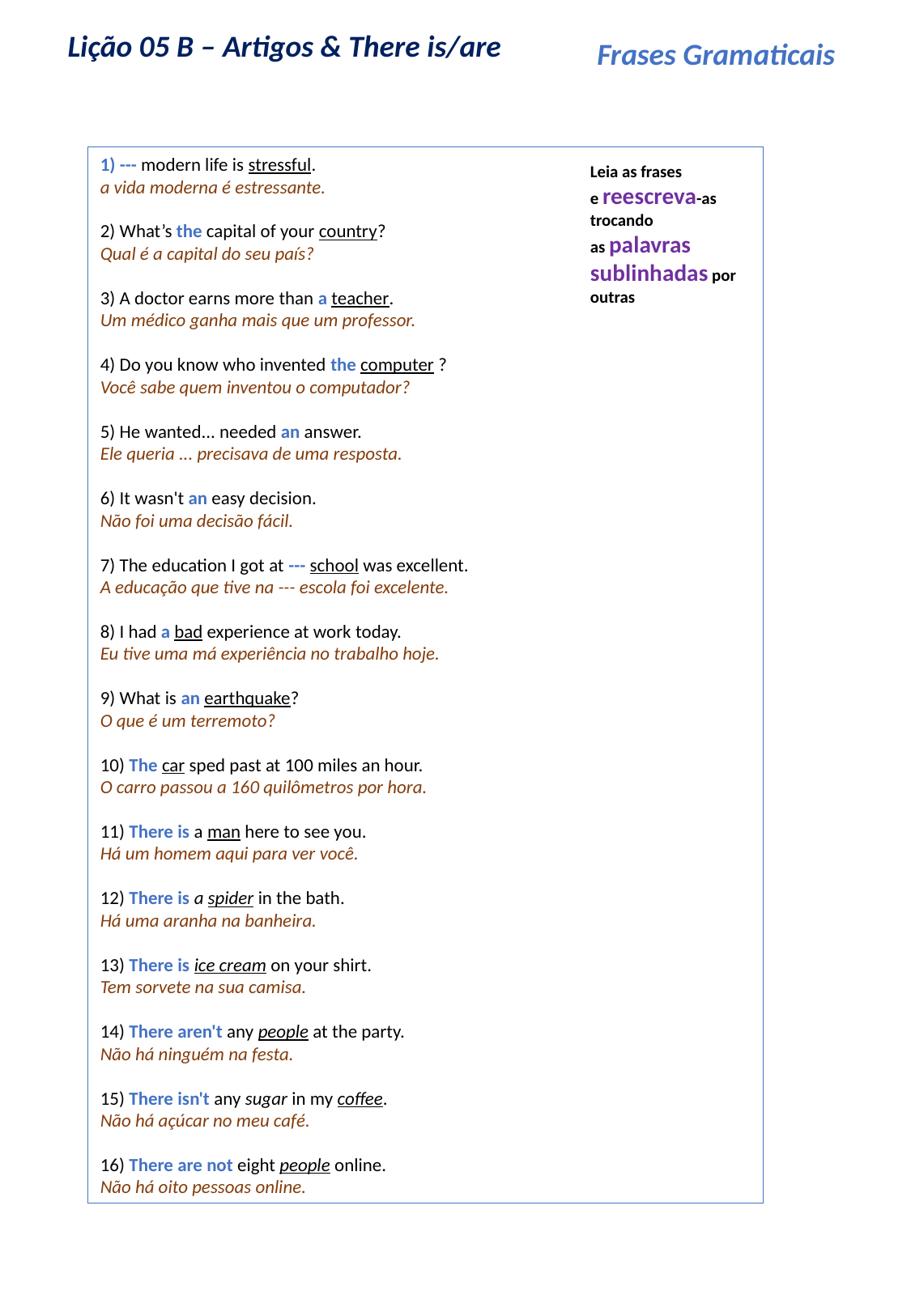

Lição 05 B – Artigos & There is/are

Frases Gramaticais
1) --- modern life is stressful.
a vida moderna é estressante.

2) What’s the capital of your country?
Qual é a capital do seu país?

3) A doctor earns more than a teacher.
Um médico ganha mais que um professor.

4) Do you know who invented the computer ?
Você sabe quem inventou o computador?

5) He wanted... needed an answer.
Ele queria ... precisava de uma resposta.

6) It wasn't an easy decision.
Não foi uma decisão fácil.

7) The education I got at --- school was excellent.
A educação que tive na --- escola foi excelente.

8) I had a bad experience at work today.
Eu tive uma má experiência no trabalho hoje.

9) What is an earthquake?
O que é um terremoto?

10) The car sped past at 100 miles an hour.
O carro passou a 160 quilômetros por hora.

11) There is a man here to see you.
Há um homem aqui para ver você.

12) There is a spider in the bath.
Há uma aranha na banheira.

13) There is ice cream on your shirt.
Tem sorvete na sua camisa.

14) There aren't any people at the party.
Não há ninguém na festa.

15) There isn't any sugar in my coffee.
Não há açúcar no meu café.

16) There are not eight people online.
Não há oito pessoas online.
Leia as frases e reescreva-as trocando as palavras sublinhadas por outras